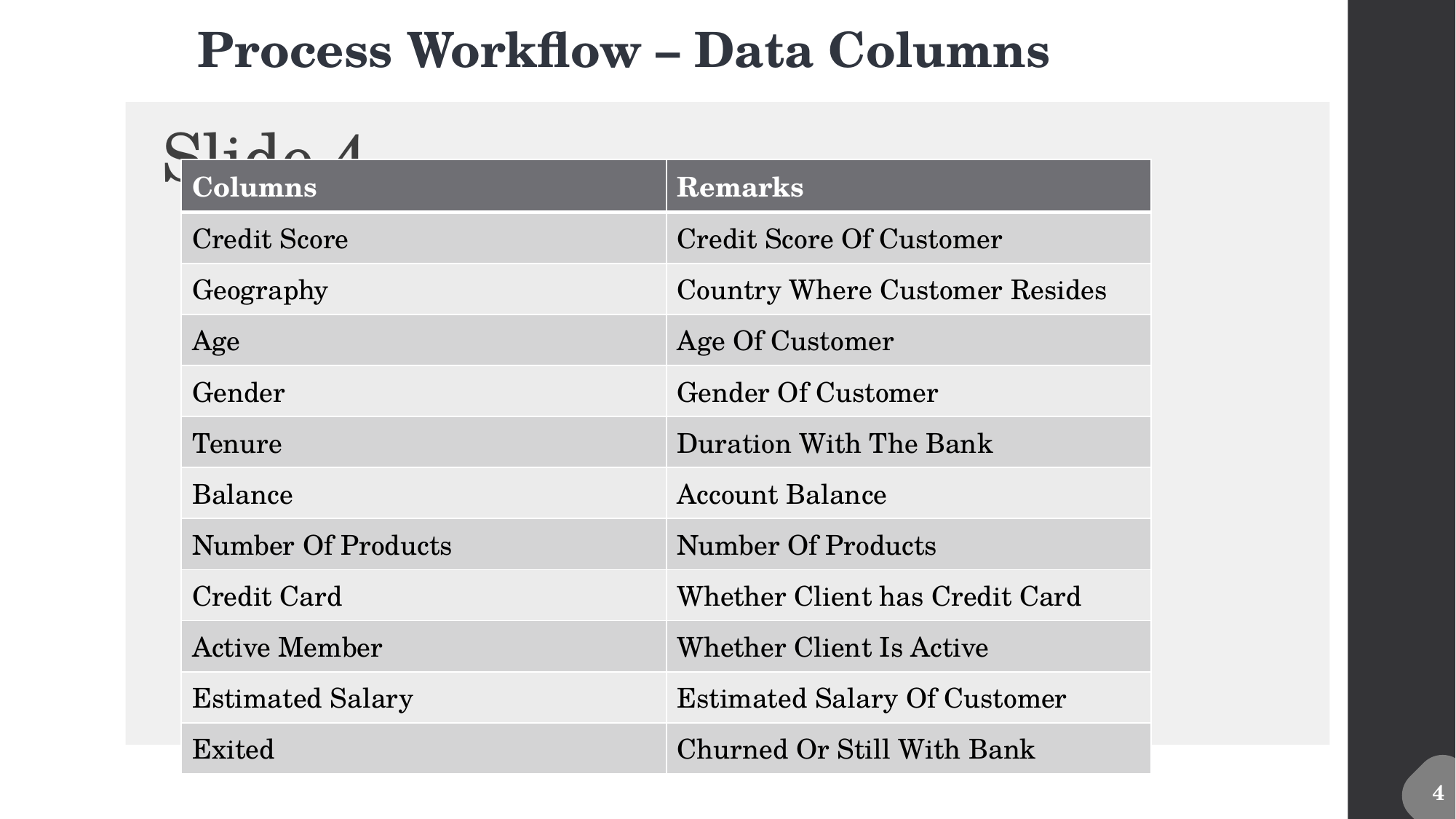

Process Workflow – Data Columns
# Slide 4

60%
35%
73
Lorem ipsum dolor sit amet.
Lorem ipsum dolor sit amet.

| Columns | Remarks |
| --- | --- |
| Credit Score | Credit Score Of Customer |
| Geography | Country Where Customer Resides |
| Age | Age Of Customer |
| Gender | Gender Of Customer |
| Tenure | Duration With The Bank |
| Balance | Account Balance |
| Number Of Products | Number Of Products |
| Credit Card | Whether Client has Credit Card |
| Active Member | Whether Client Is Active |
| Estimated Salary | Estimated Salary Of Customer |
| Exited | Churned Or Still With Bank |

4